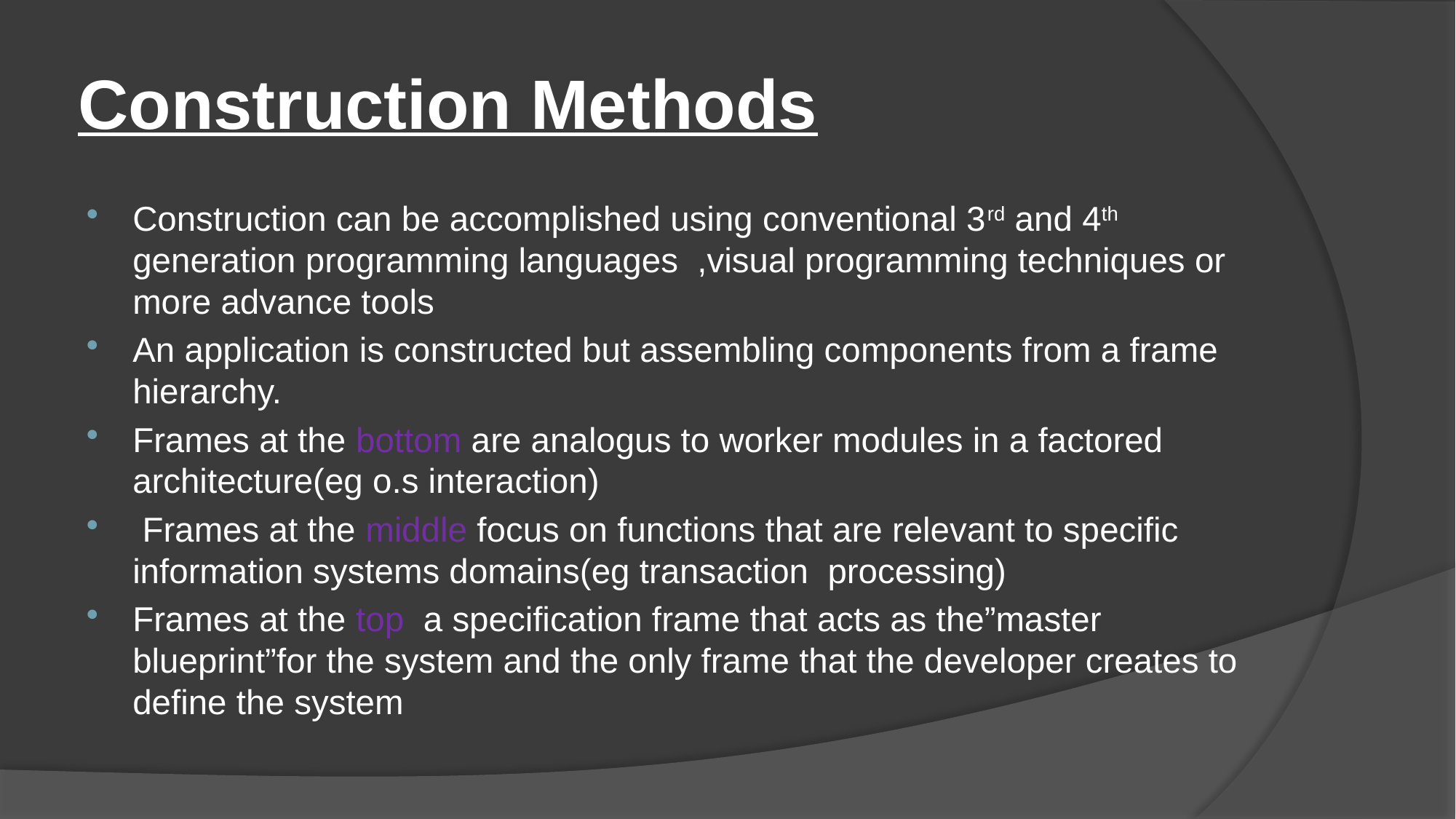

# Construction Methods
Construction can be accomplished using conventional 3rd and 4th generation programming languages  ,visual programming techniques or more advance tools
An application is constructed but assembling components from a frame hierarchy.
Frames at the bottom are analogus to worker modules in a factored architecture(eg o.s interaction)
 Frames at the middle focus on functions that are relevant to specific information systems domains(eg transaction  processing)
Frames at the top  a specification frame that acts as the”master blueprint”for the system and the only frame that the developer creates to define the system